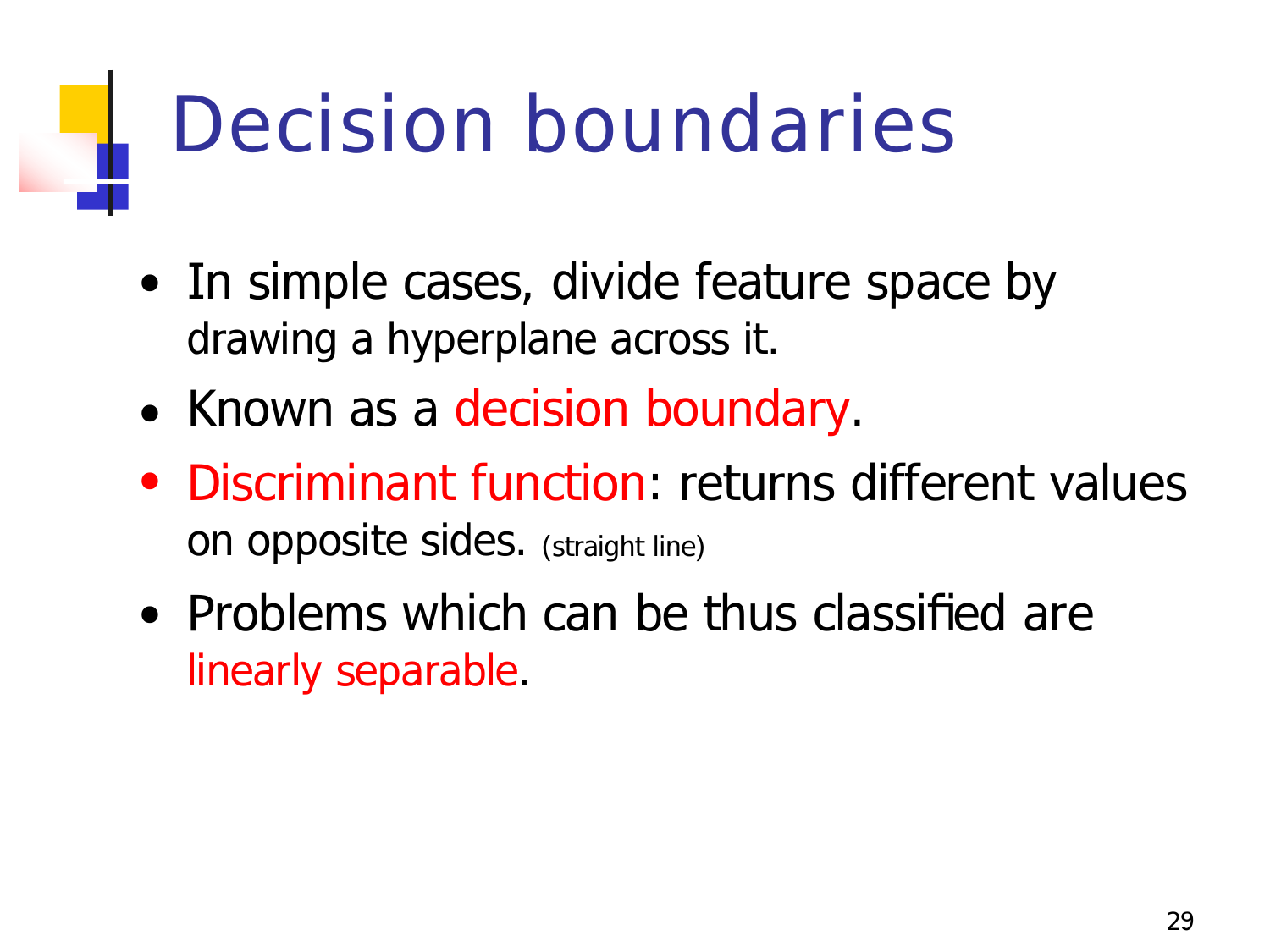

Decision
boundaries

•
In simple cases, divide feature space
drawing a hyperplane across it.
Known as a decision boundary.
by
•
•
Discriminant function: returns different values
on opposite sides. (straight line)
•
Problems which can
linearly separable.
be
thus
classified
are
29